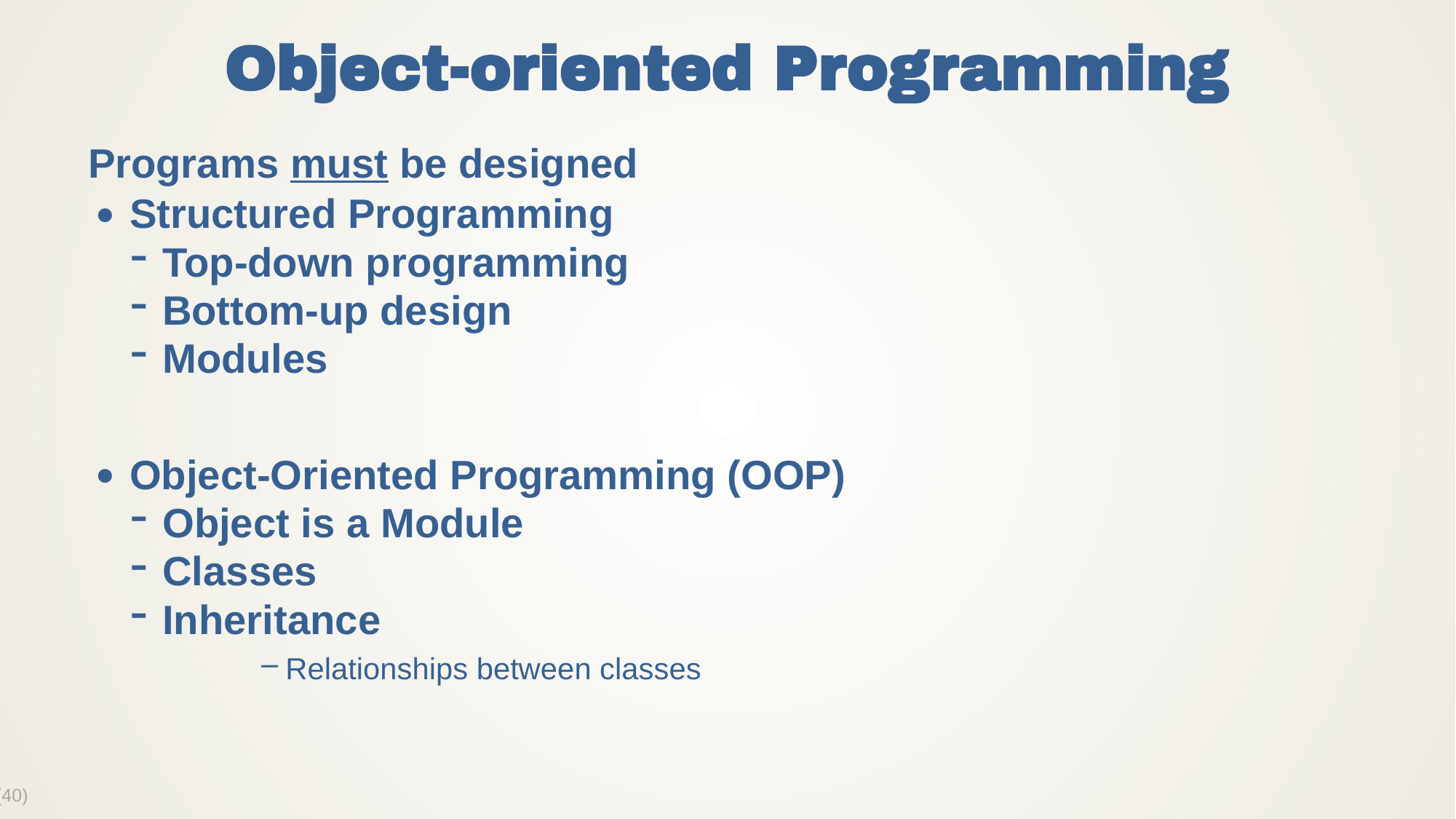

# Object-oriented Programming
Programs must be designed
Structured Programming
Top-down programming
Bottom-up design
Modules

Object-Oriented Programming (OOP)
Object is a Module
Classes
Inheritance
Relationships between classes